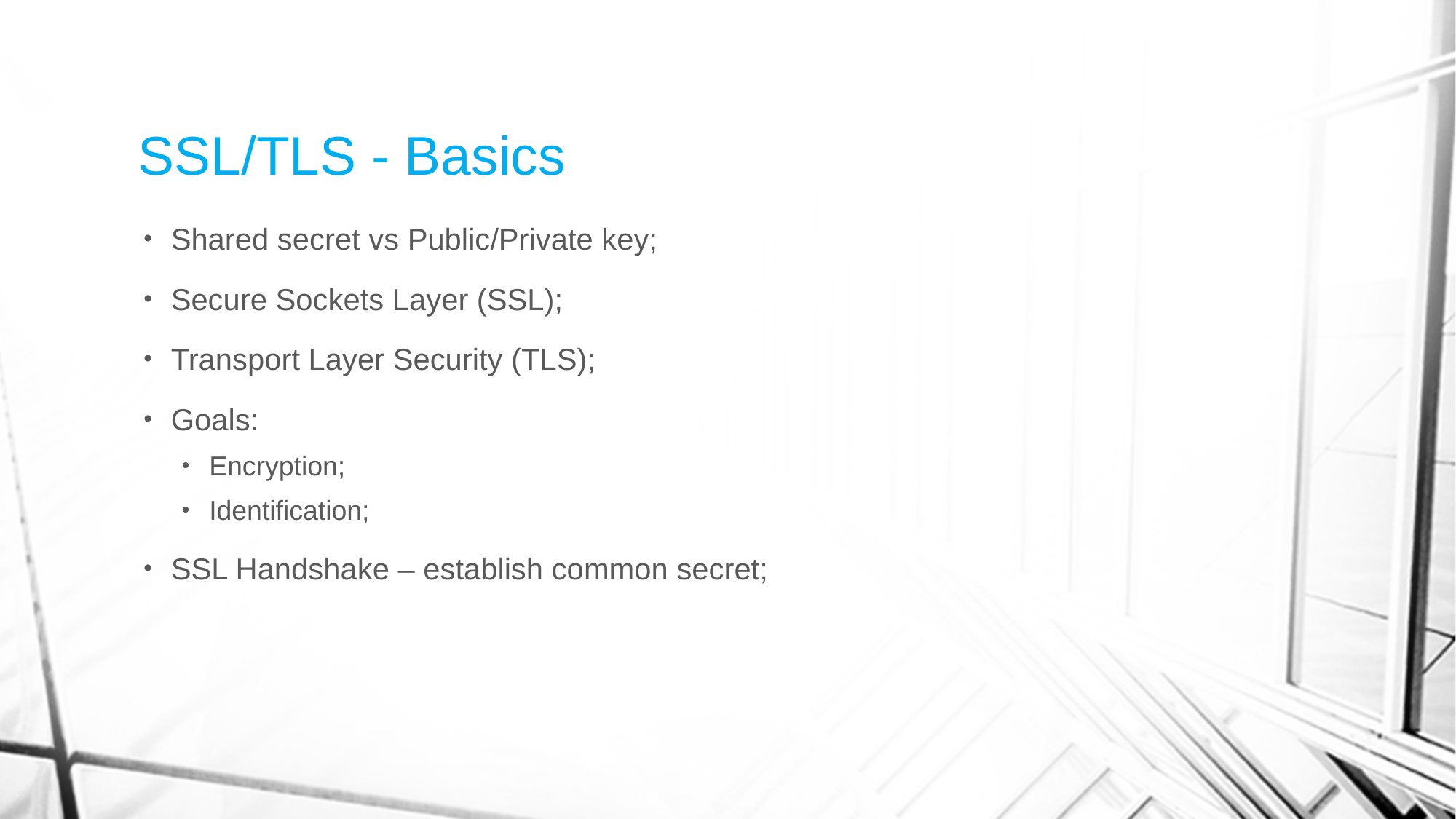

# SSL/TLS - Basics
Shared secret vs Public/Private key;
Secure Sockets Layer (SSL);
Transport Layer Security (TLS);
Goals:
Encryption;
Identification;
SSL Handshake – establish common secret;